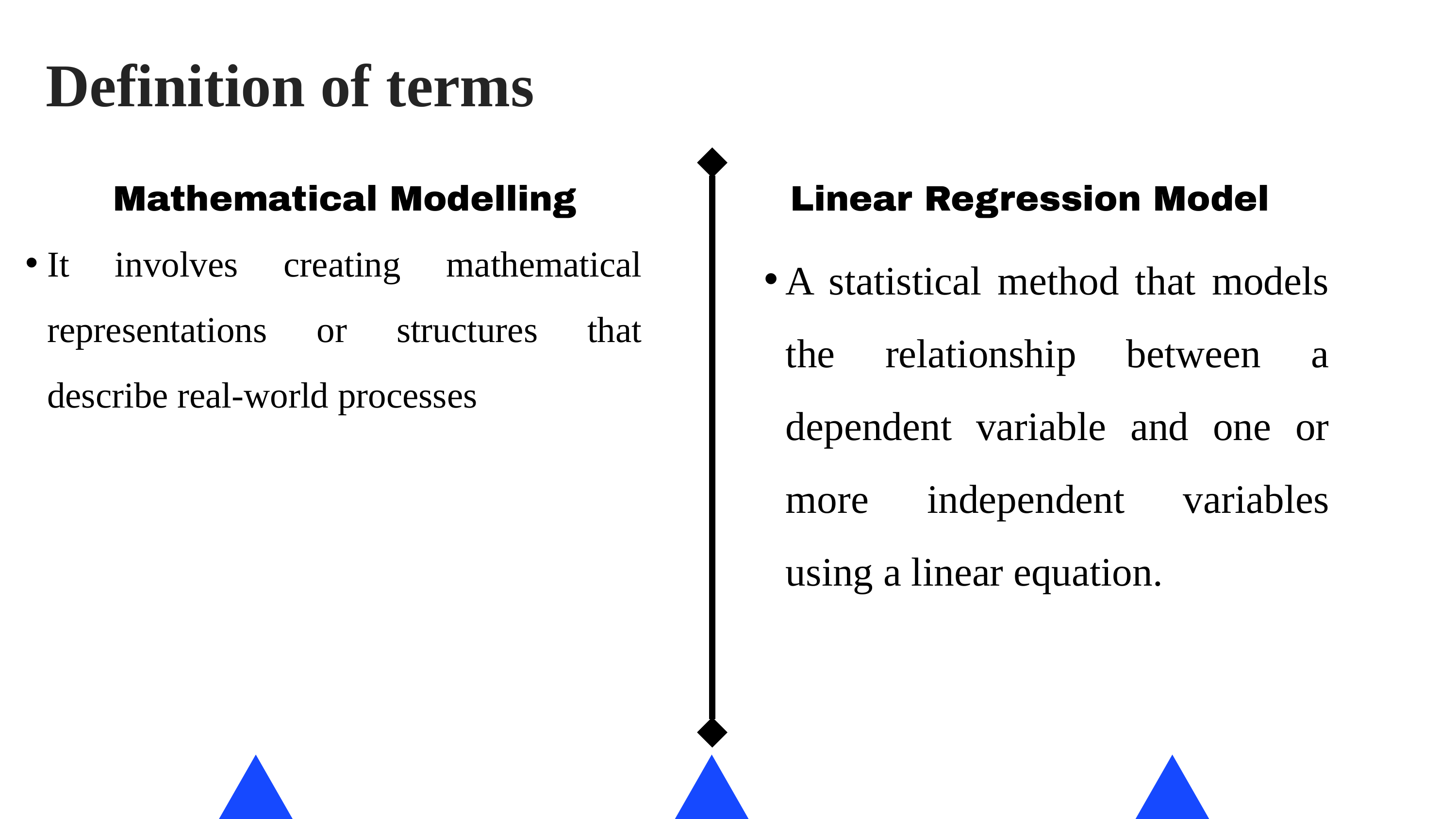

Definition of terms
Mathematical Modelling
It involves creating mathematical representations or structures that describe real-world processes
Linear Regression Model
A statistical method that models the relationship between a dependent variable and one or more independent variables using a linear equation.